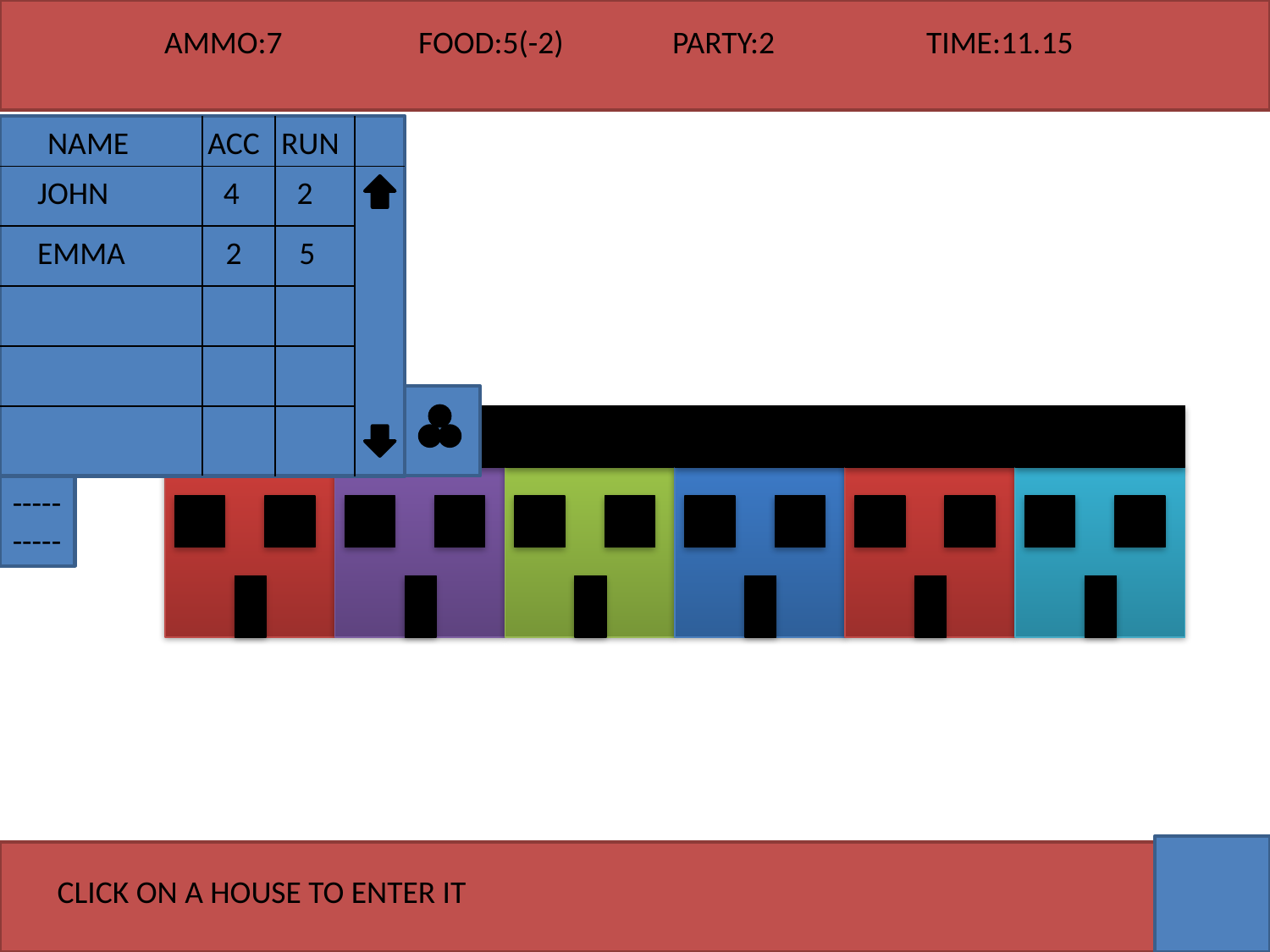

AMMO:7		FOOD:5(-2)	PARTY:2		TIME:11.15

NAME           ACC   RUN
JOHN                4        2

EMMA              2        5

-----
-----

CLICK ON A HOUSE TO ENTER IT